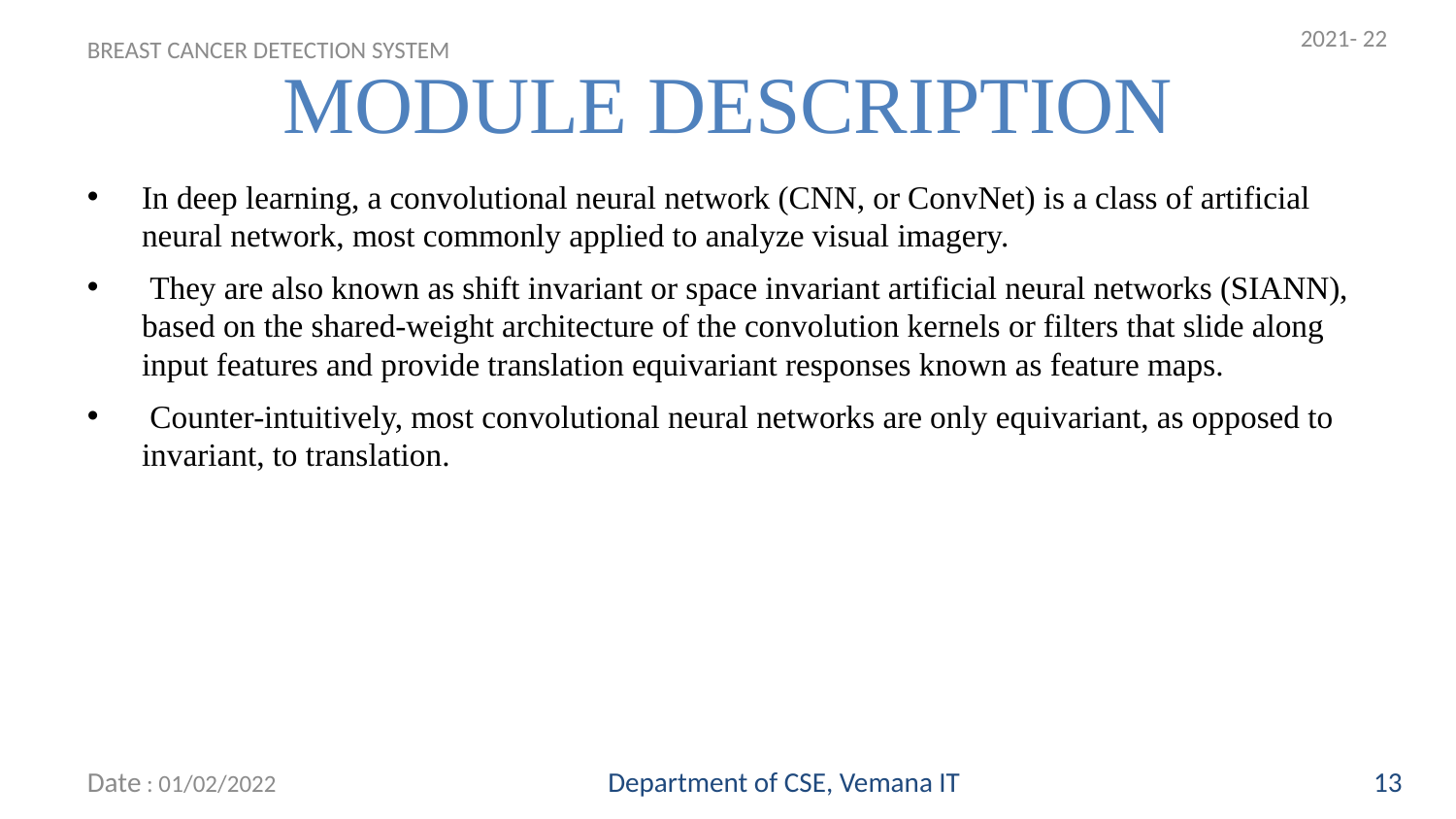

2021- 22
MODULE DESCRIPTION
BREAST CANCER DETECTION SYSTEM
# In deep learning, a convolutional neural network (CNN, or ConvNet) is a class of artificial neural network, most commonly applied to analyze visual imagery.
 They are also known as shift invariant or space invariant artificial neural networks (SIANN), based on the shared-weight architecture of the convolution kernels or filters that slide along input features and provide translation equivariant responses known as feature maps.
 Counter-intuitively, most convolutional neural networks are only equivariant, as opposed to invariant, to translation.

Date : 01/02/2022
Department of CSE, Vemana IT
13